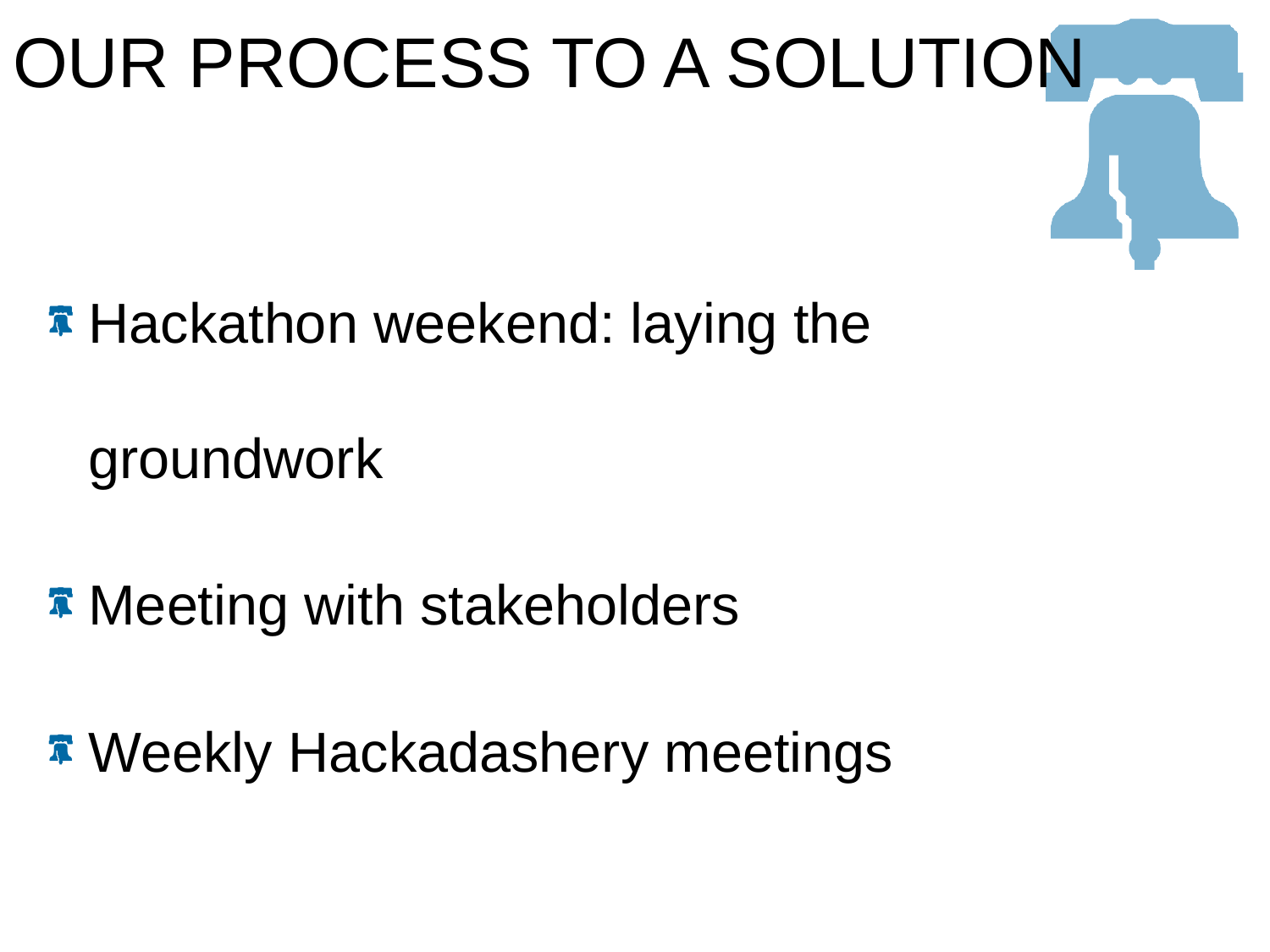

# OUR PROCESS TO A SOLUTION
Hackathon weekend: laying the groundwork
Meeting with stakeholders
Weekly Hackadashery meetings